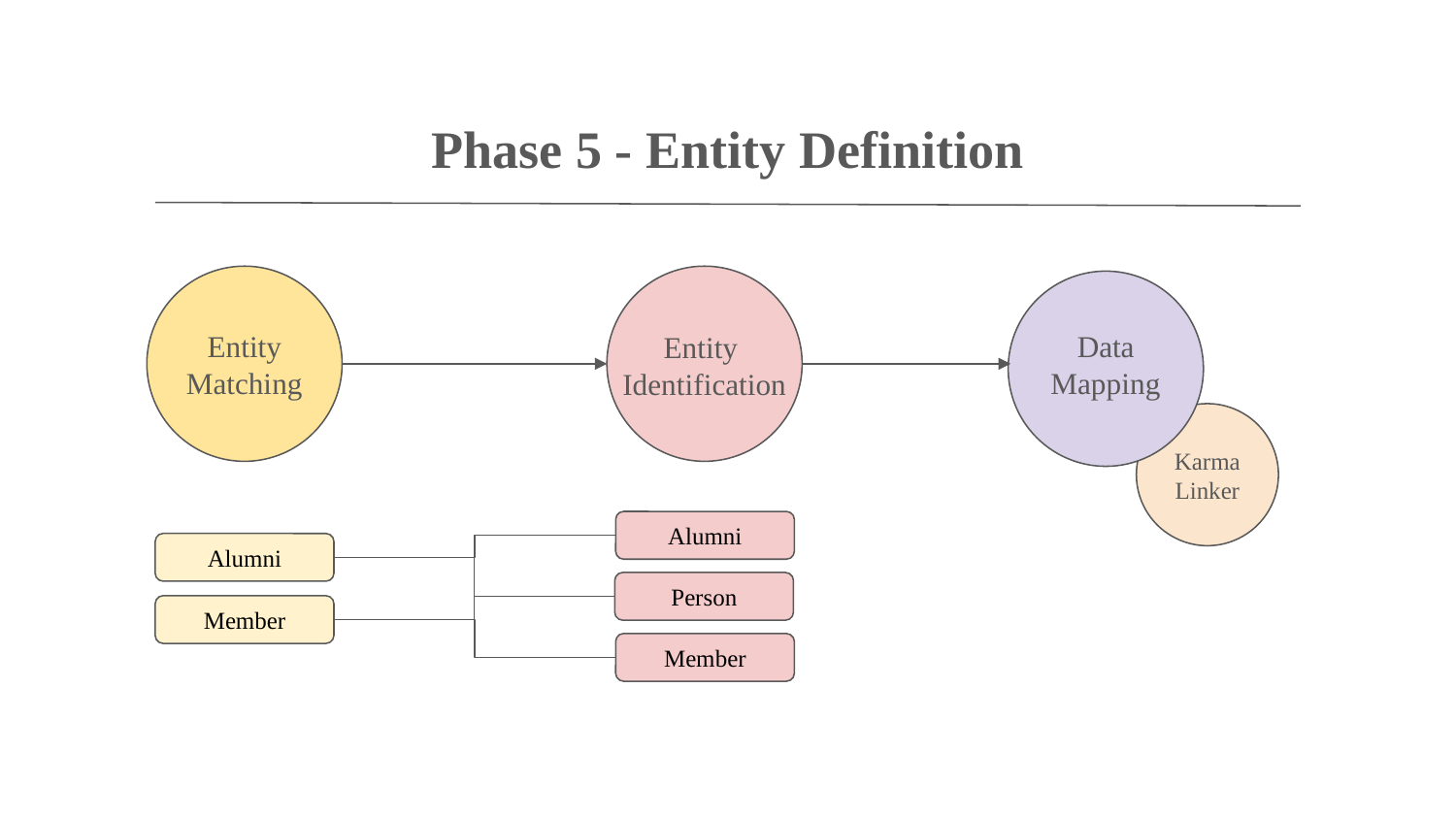

Phase 5 - Entity Definition

Data
Mapping
Entity
Matching
Entity
Identification

Karma
Linker
Alumni
Alumni
Person
Member
Member